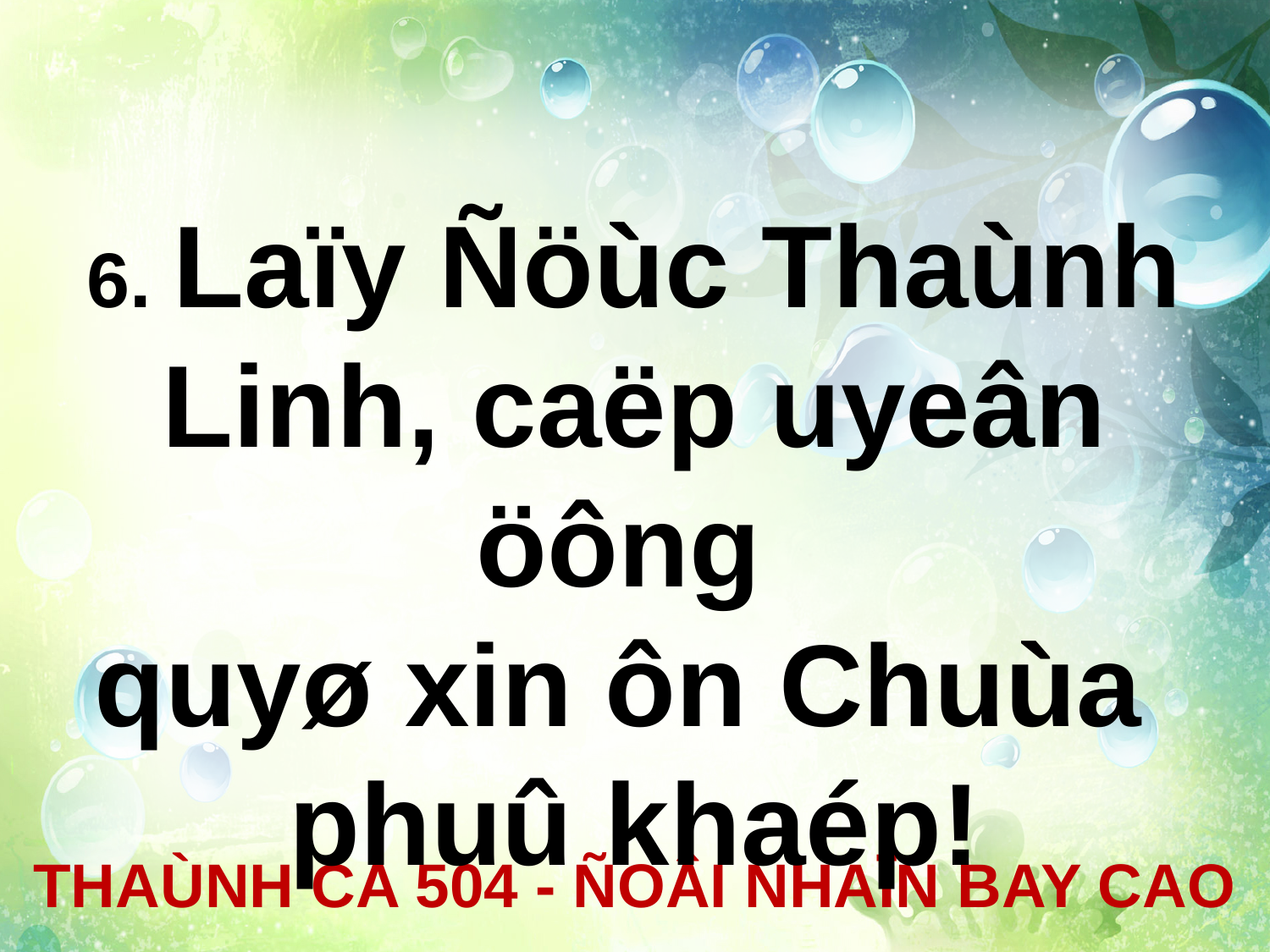

6. Laïy Ñöùc Thaùnh Linh, caëp uyeân öông
quyø xin ôn Chuùa
phuû khaép!
THAÙNH CA 504 - ÑOÂI NHAÏN BAY CAO